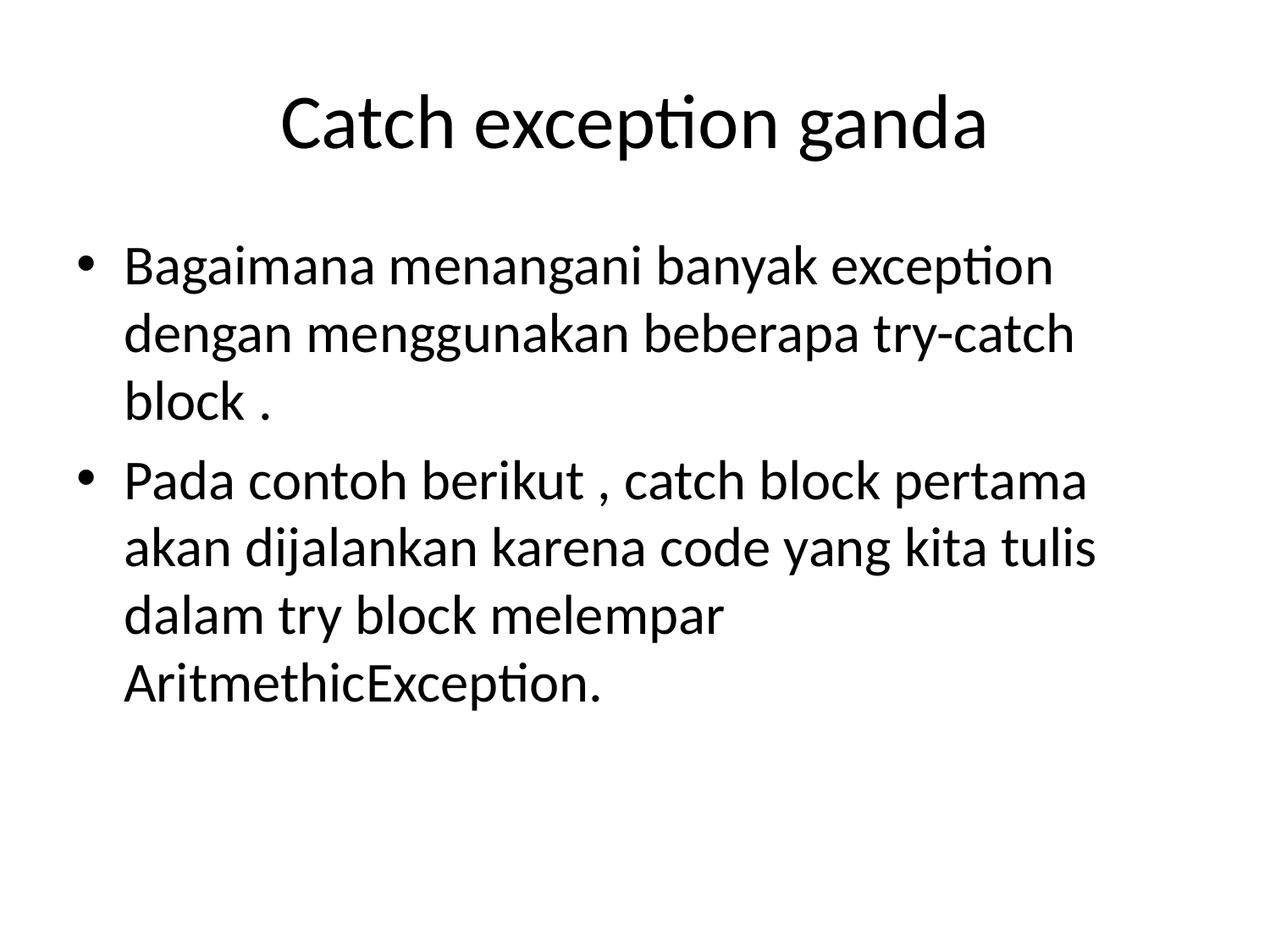

# Catch exception ganda
Bagaimana menangani banyak exception dengan menggunakan beberapa try-catch block .
Pada contoh berikut , catch block pertama akan dijalankan karena code yang kita tulis dalam try block melempar AritmethicException.